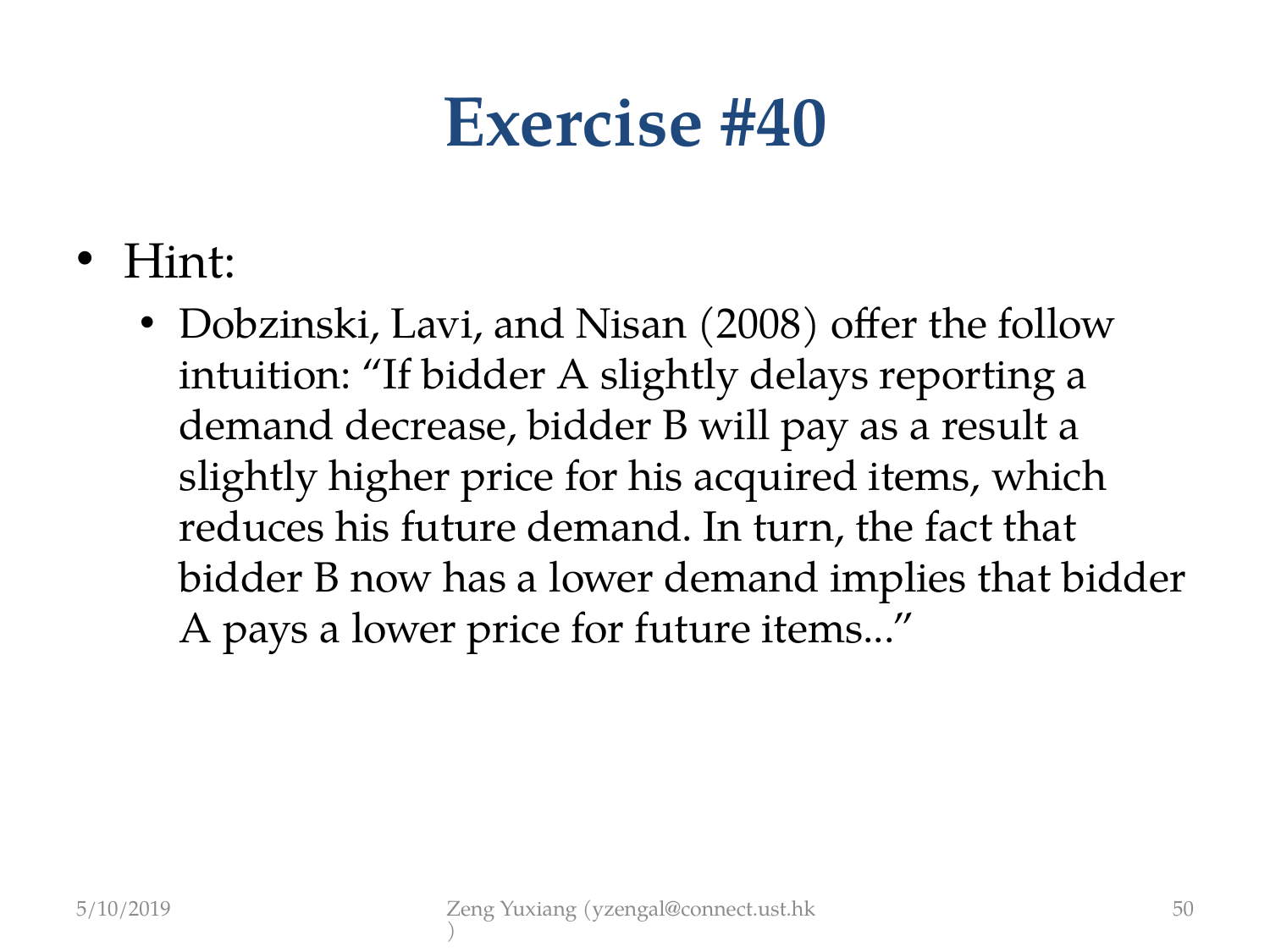

# Exercise #40
Hint:
Dobzinski, Lavi, and Nisan (2008) offer the follow intuition: “If bidder A slightly delays reporting a demand decrease, bidder B will pay as a result a slightly higher price for his acquired items, which reduces his future demand. In turn, the fact that bidder B now has a lower demand implies that bidder A pays a lower price for future items...”
5/10/2019
Zeng Yuxiang (yzengal@connect.ust.hk)
50